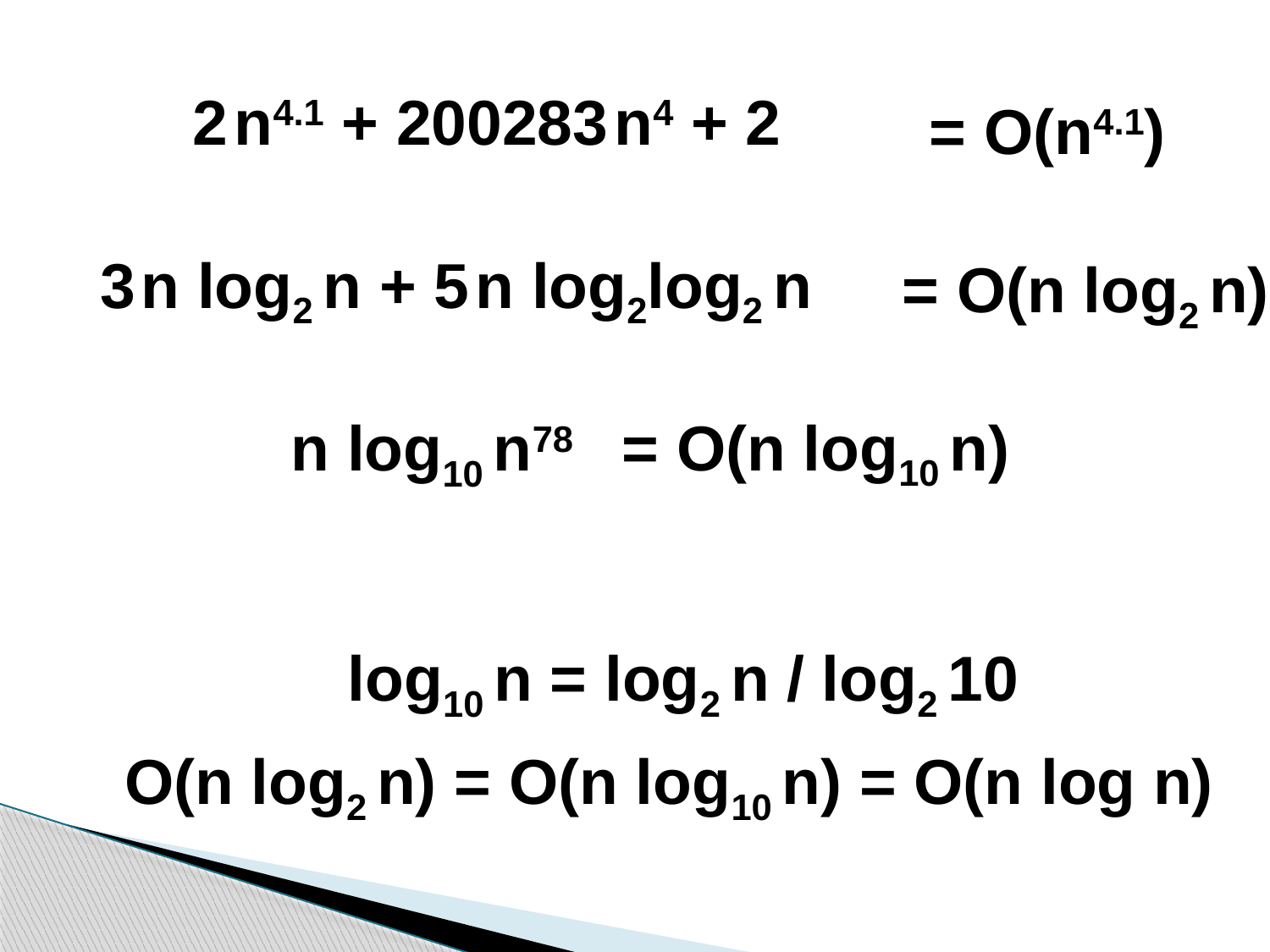

2 n4.1 + 200283 n4 + 2
= O(n4.1)
3 n log2 n + 5 n log2log2 n
= O(n log2 n)
= O(n log10 n)
n log10 n78
log10 n = log2 n / log2 10
O(n log2 n) = O(n log10 n) = O(n log n)